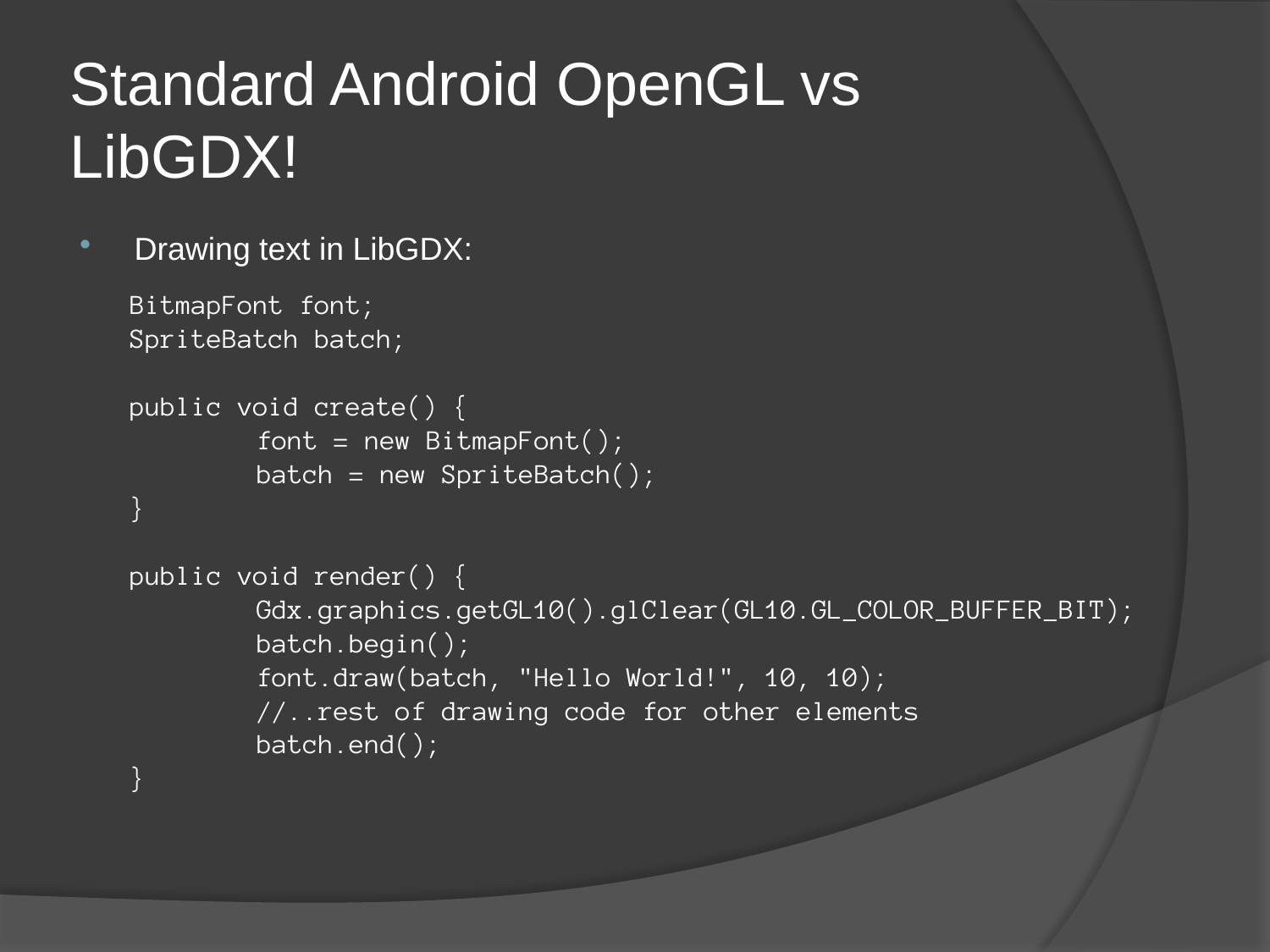

# Standard Android OpenGL vs LibGDX!
Drawing text in LibGDX:

BitmapFont font;
SpriteBatch batch;

public void create() {
	font = new BitmapFont();
	batch = new SpriteBatch();
}

public void render() {
	Gdx.graphics.getGL10().glClear(GL10.GL_COLOR_BUFFER_BIT);
	batch.begin();
	font.draw(batch, "Hello World!", 10, 10);
	//..rest of drawing code for other elements
	batch.end();
}